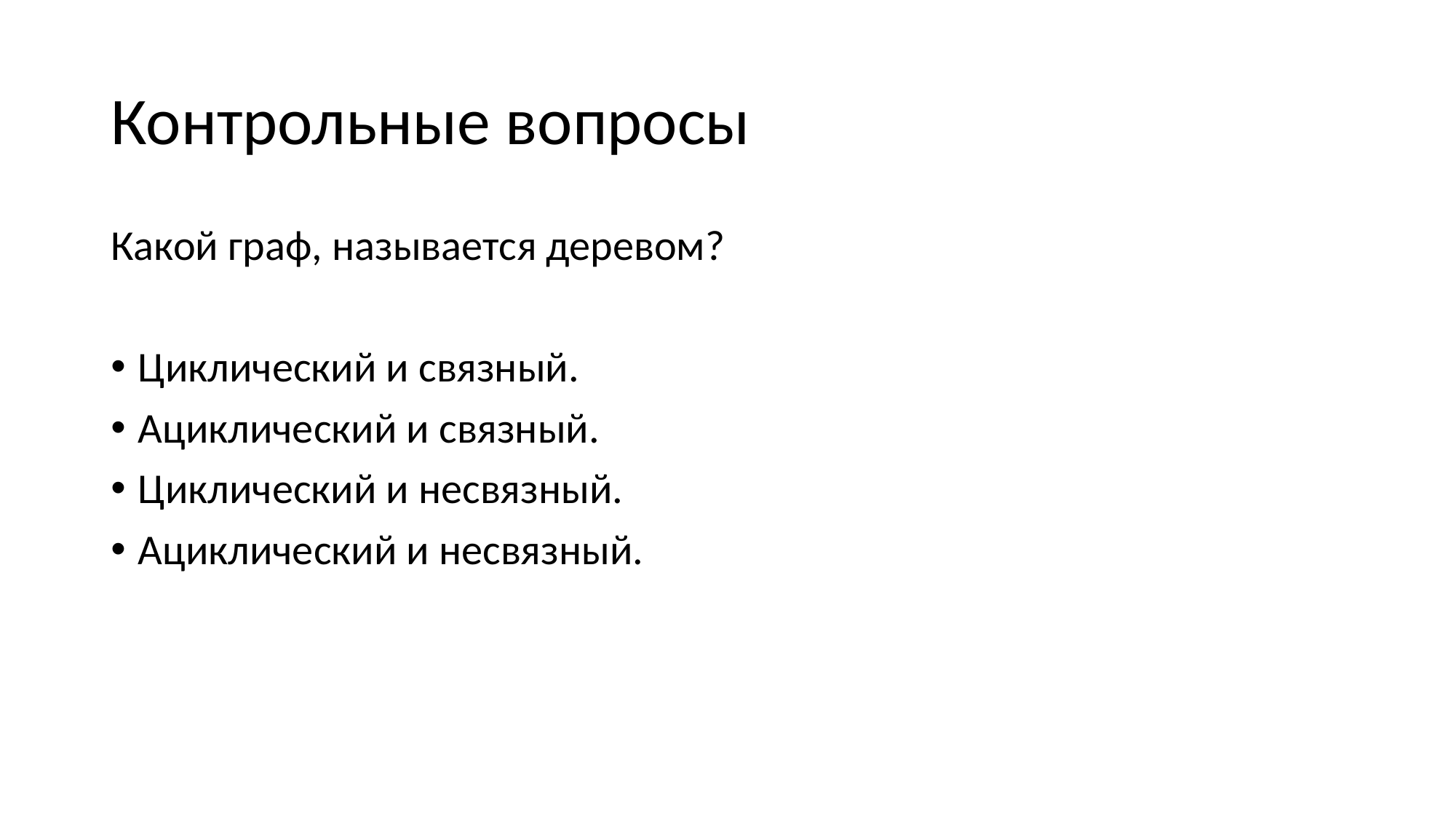

# Контрольные вопросы
Какой граф, называется деревом?

Циклический и связный.
Ациклический и связный.
Циклический и несвязный.
Ациклический и несвязный.